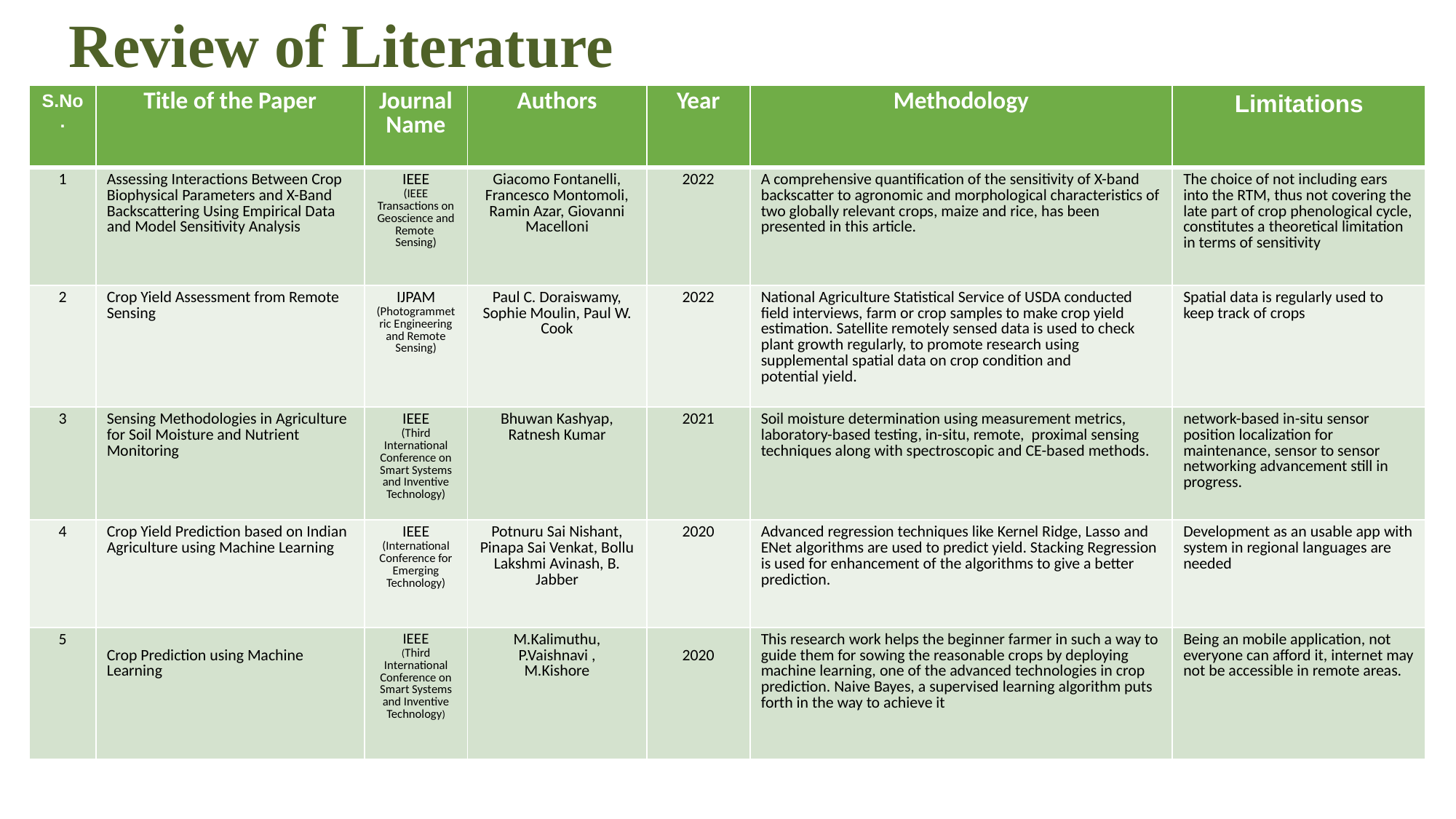

Review of Literature
| S.No. | Title of the Paper | Journal Name | Authors | Year | Methodology | Limitations |
| --- | --- | --- | --- | --- | --- | --- |
| 1 | Assessing Interactions Between Crop Biophysical Parameters and X-Band Backscattering Using Empirical Data and Model Sensitivity Analysis | IEEE (IEEE Transactions on Geoscience and Remote  Sensing) | Giacomo Fontanelli, Francesco Montomoli, Ramin Azar, Giovanni Macelloni | 2022 | A comprehensive quantification of the sensitivity of X-band backscatter to agronomic and morphological characteristics of two globally relevant crops, maize and rice, has been presented in this article. | The choice of not including ears into the RTM, thus not covering the late part of crop phenological cycle, constitutes a theoretical limitation in terms of sensitivity |
| 2 | Crop Yield Assessment from Remote Sensing | IJPAM (Photogrammetric Engineering and Remote Sensing) | Paul C. Doraiswamy, Sophie Moulin, Paul W. Cook | 2022 | National Agriculture Statistical Service of USDA conducted field interviews, farm or crop samples to make crop yield estimation. Satellite remotely sensed data is used to check plant growth regularly, to promote research using supplemental spatial data on crop condition and potential yield. | Spatial data is regularly used to keep track of crops |
| 3 | Sensing Methodologies in Agriculture for Soil Moisture and Nutrient Monitoring | IEEE (Third International Conference on Smart Systems and Inventive Technology) | Bhuwan Kashyap, Ratnesh Kumar | 2021 | Soil moisture determination using measurement metrics, laboratory-based testing, in-situ, remote, proximal sensing techniques along with spectroscopic and CE-based methods. | network-based in-situ sensor position localization for maintenance, sensor to sensor networking advancement still in progress. |
| 4 | Crop Yield Prediction based on Indian Agriculture using Machine Learning | IEEE (International Conference for Emerging Technology) | Potnuru Sai Nishant, Pinapa Sai Venkat, Bollu Lakshmi Avinash, B. Jabber | 2020 | Advanced regression techniques like Kernel Ridge, Lasso and ENet algorithms are used to predict yield. Stacking Regression is used for enhancement of the algorithms to give a better prediction. | Development as an usable app with system in regional languages are needed |
| 5 | Crop Prediction using Machine Learning | IEEE (Third International Conference on Smart Systems and Inventive Technology) | M.Kalimuthu, P.Vaishnavi , M.Kishore | 2020 | This research work helps the beginner farmer in such a way to guide them for sowing the reasonable crops by deploying machine learning, one of the advanced technologies in crop prediction. Naive Bayes, a supervised learning algorithm puts forth in the way to achieve it | Being an mobile application, not everyone can afford it, internet may not be accessible in remote areas. |